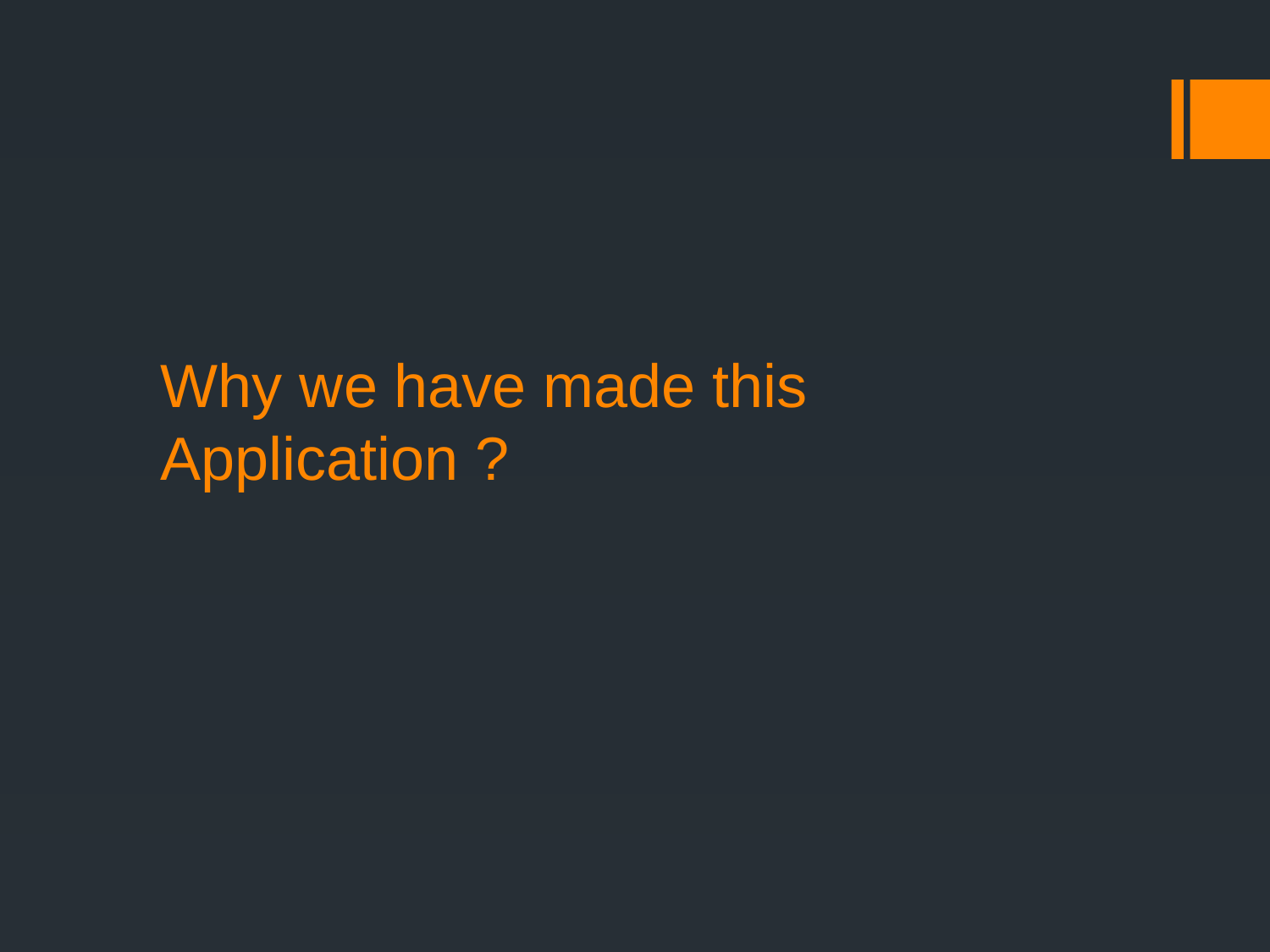

# Why we have made this Application ?